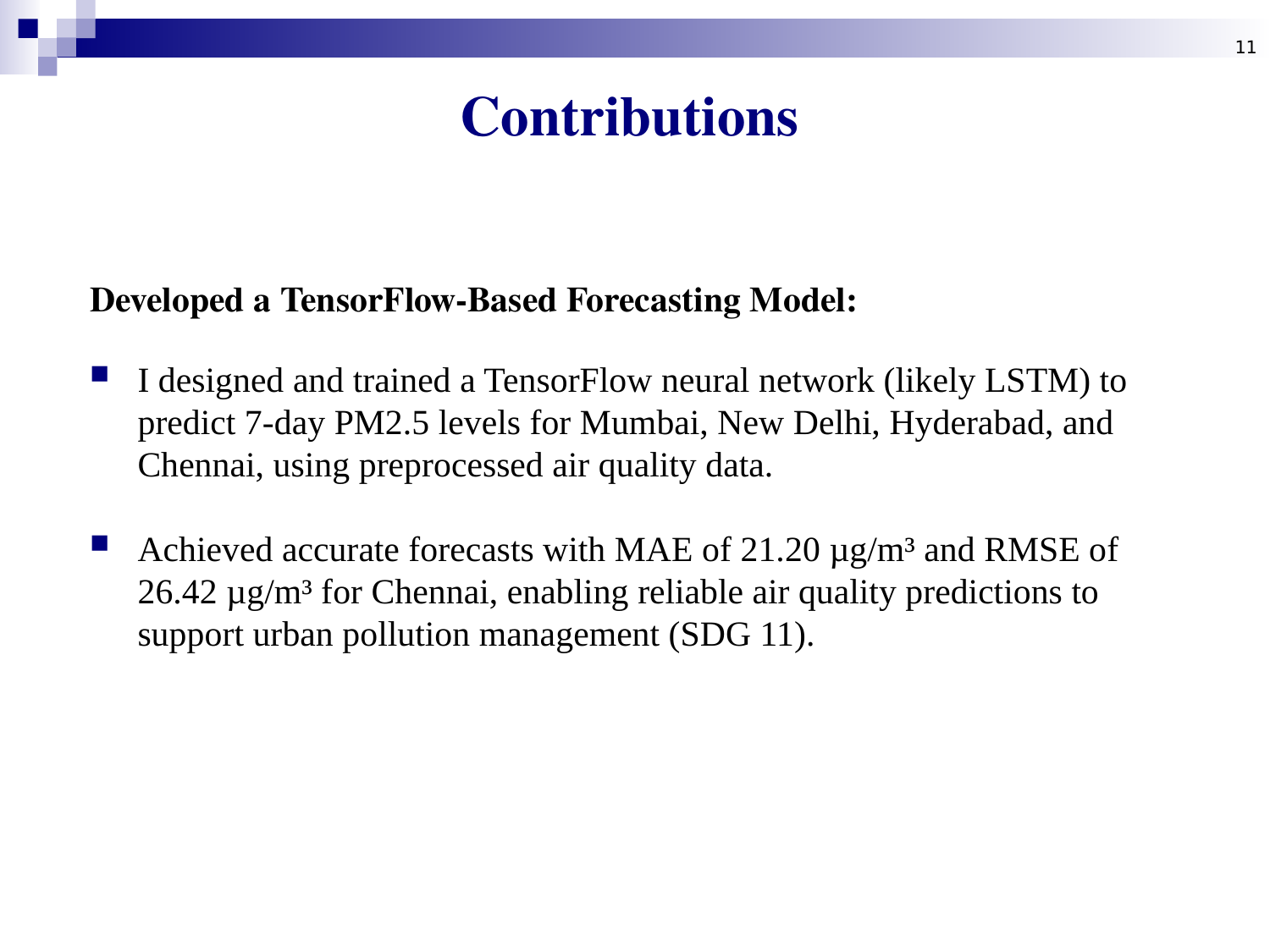

11
# Contributions
Developed a TensorFlow-Based Forecasting Model:

I designed and trained a TensorFlow neural network (likely LSTM) to predict 7-day PM2.5 levels for Mumbai, New Delhi, Hyderabad, and Chennai, using preprocessed air quality data.

Achieved accurate forecasts with MAE of 21.20 µg/m³ and RMSE of 26.42 µg/m³ for Chennai, enabling reliable air quality predictions to support urban pollution management (SDG 11).